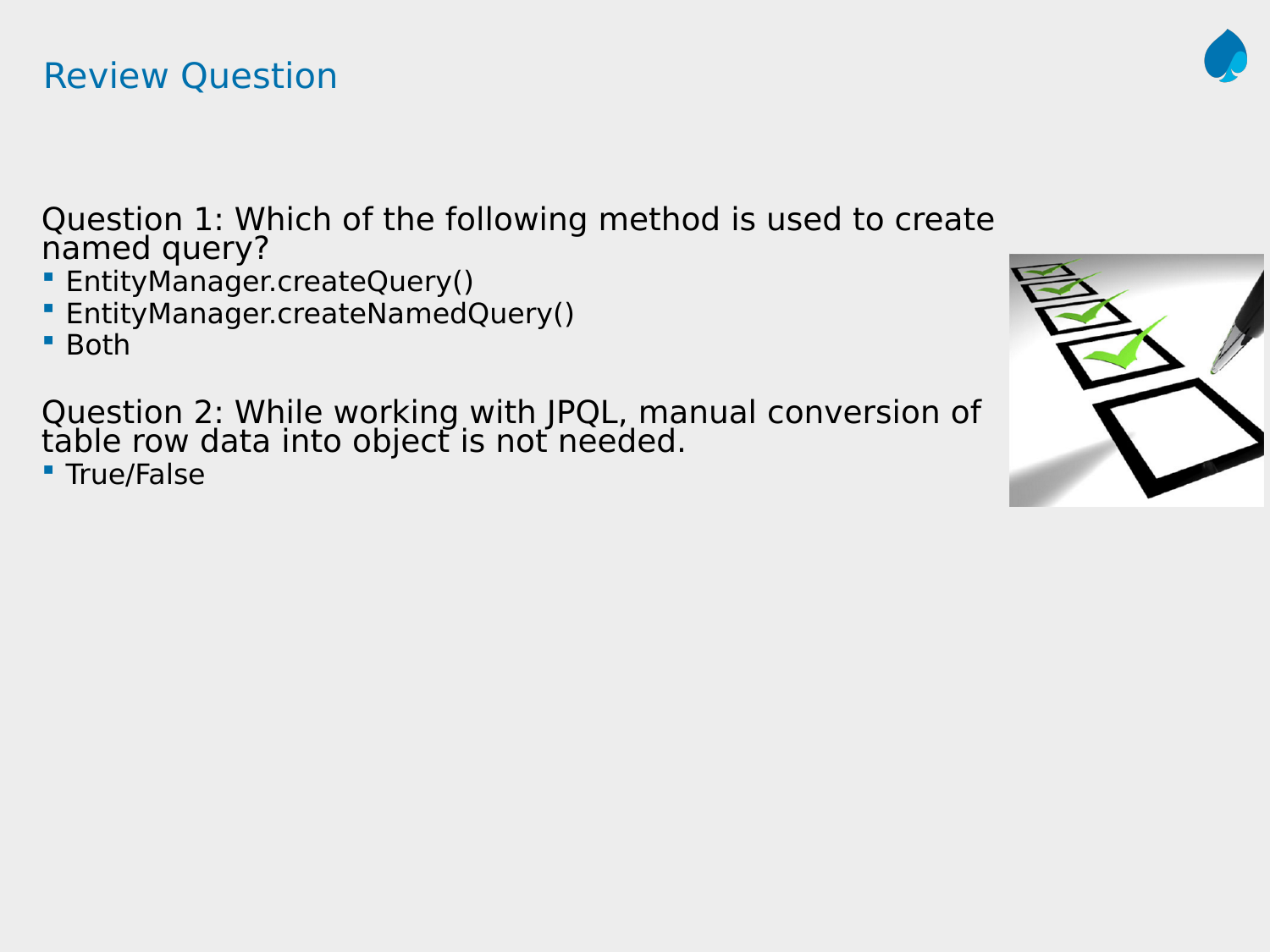

# Review Question
Question 1: Which of the following method is used to create named query?
EntityManager.createQuery()
EntityManager.createNamedQuery()
Both

Question 2: While working with JPQL, manual conversion of table row data into object is not needed.
True/False